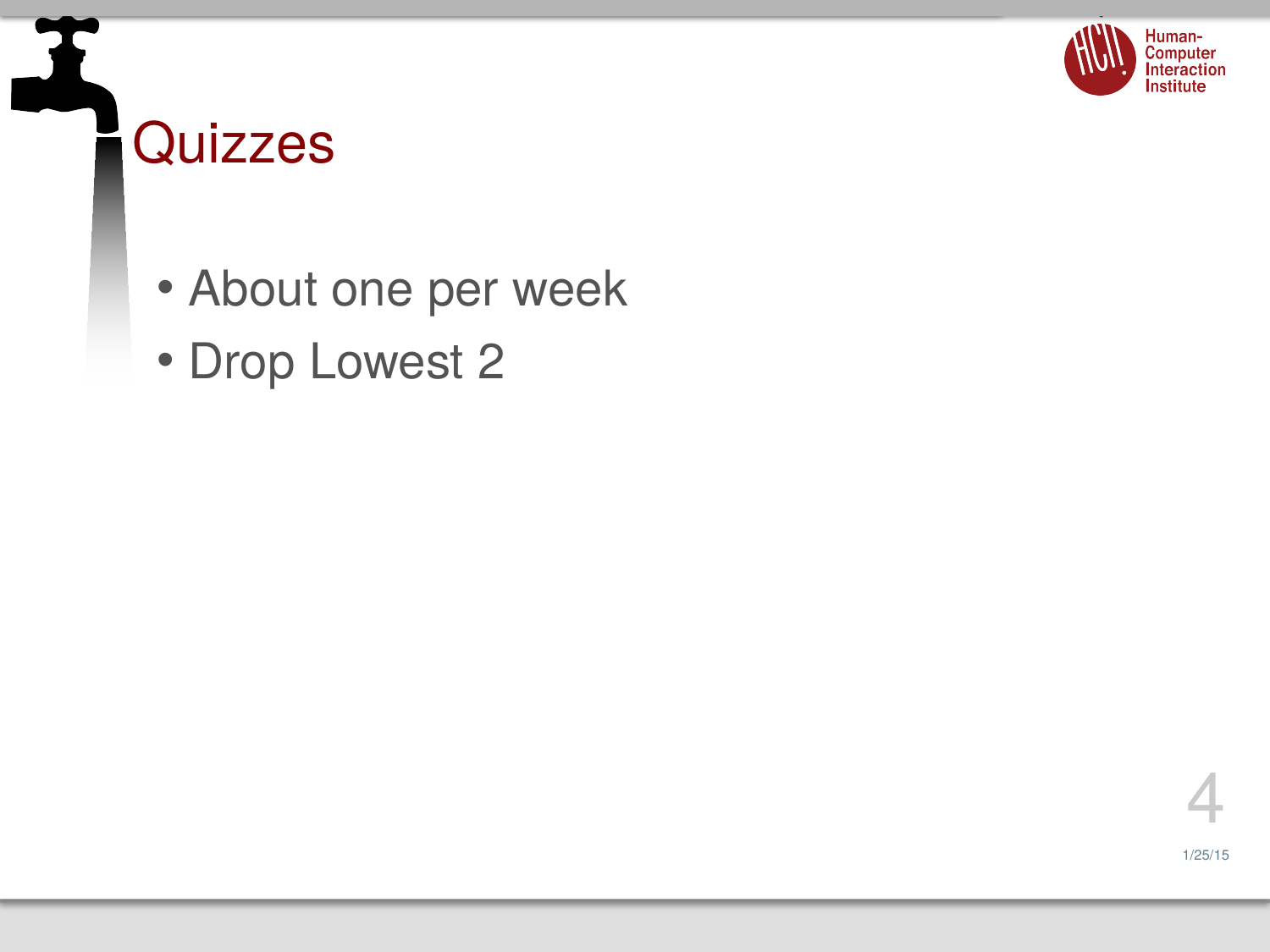

# Quizzes
About one per week
Drop Lowest 2

4
1/25/15